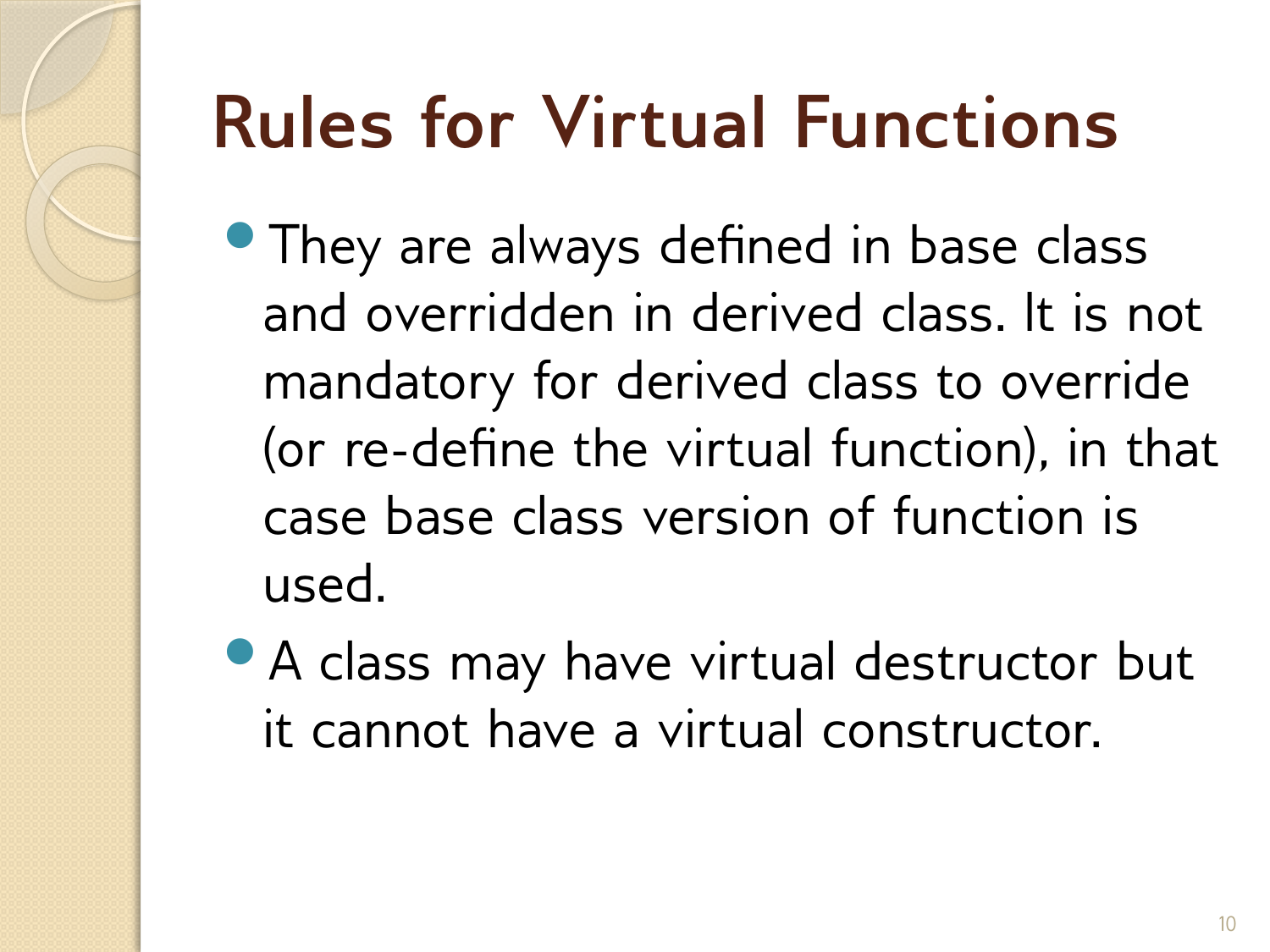

# Rules for Virtual Functions
They are always defined in base class and overridden in derived class. It is not mandatory for derived class to override (or re-define the virtual function), in that case base class version of function is used.
A class may have virtual destructor but it cannot have a virtual constructor.

10